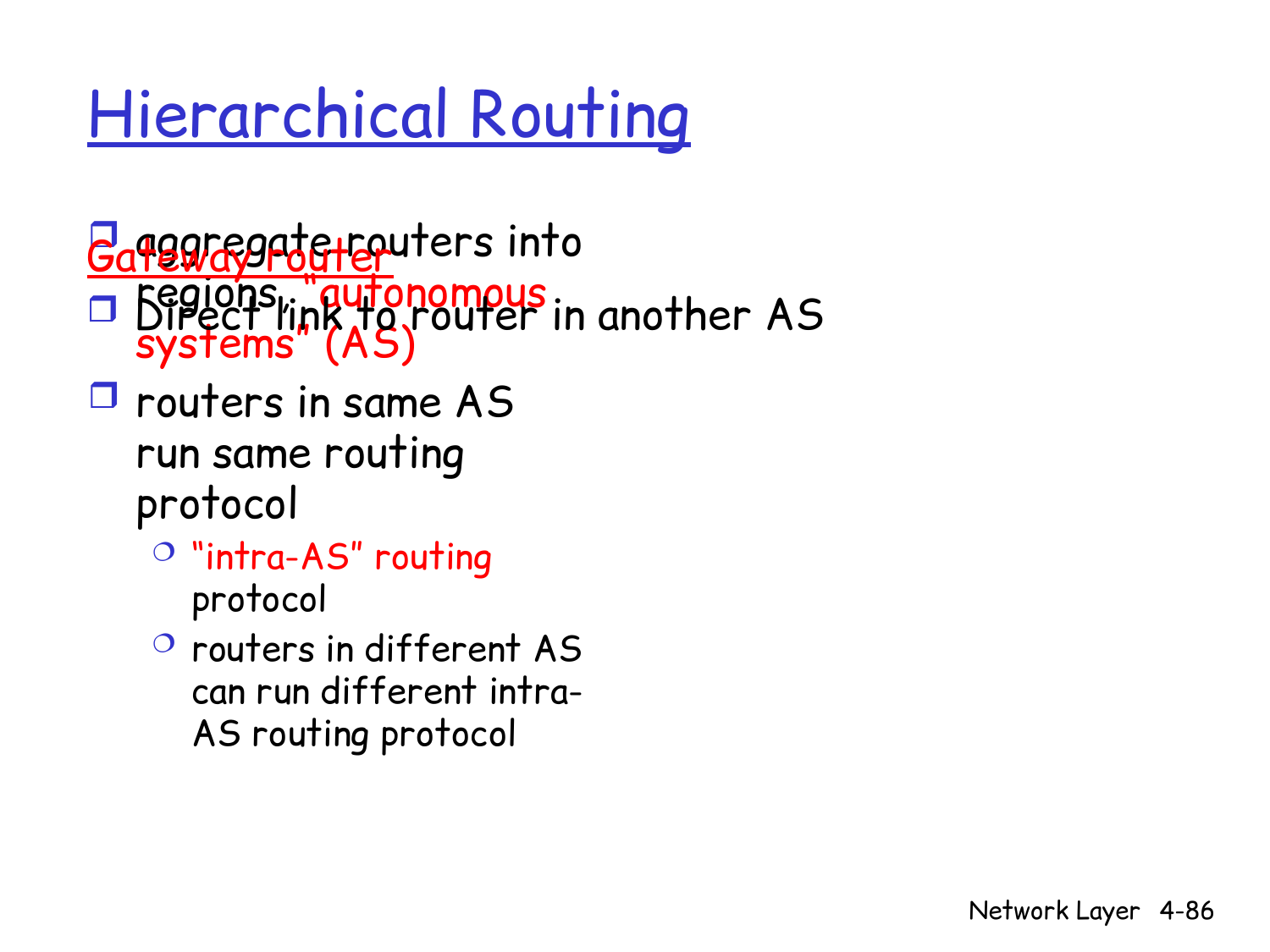

# Hierarchical Routing
aggregate routers into regions, “autonomous systems” (AS)
routers in same AS run same routing protocol
“intra-AS” routing protocol
routers in different AS can run different intra-AS routing protocol
Gateway router
Direct link to router in another AS
Network Layer
4-86